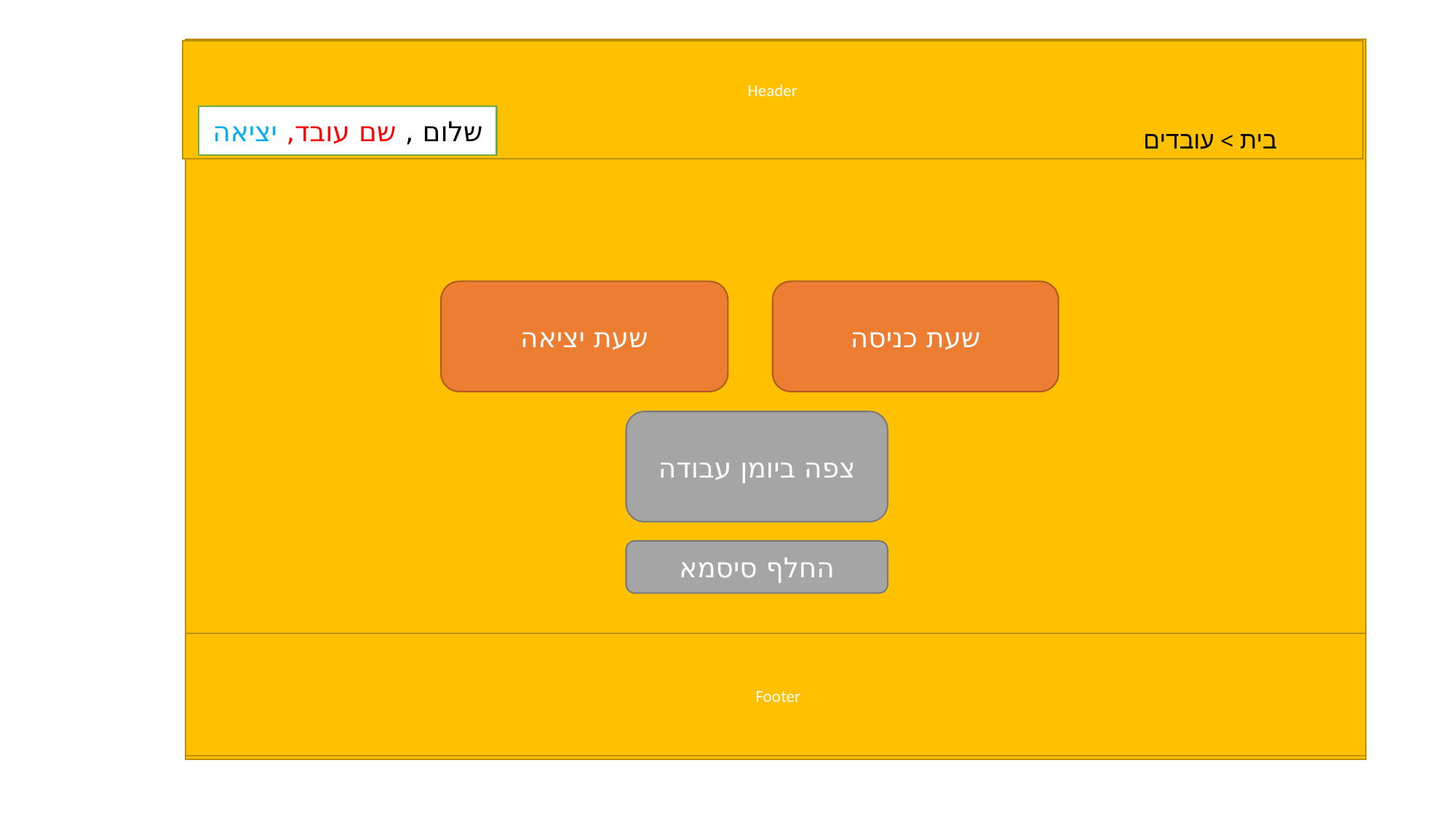

Header

שלום , שם עובד, יציאה
בית > עובדים
שעת יציאה
שעת כניסה
צפה ביומן עבודה
החלף סיסמא
Footer